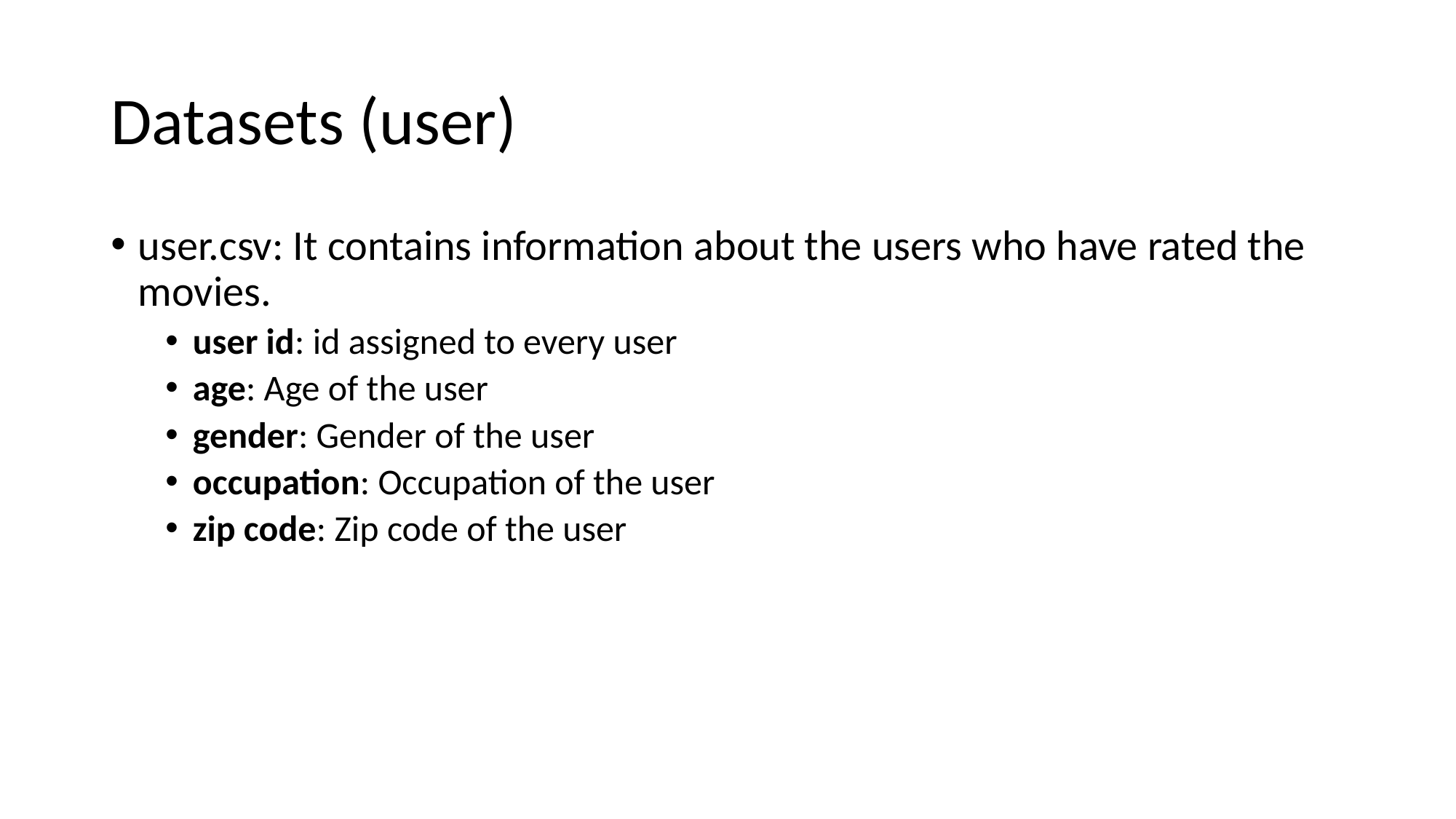

# Datasets (user)
user.csv: It contains information about the users who have rated the movies.
user id: id assigned to every user
age: Age of the user
gender: Gender of the user
occupation: Occupation of the user
zip code: Zip code of the user